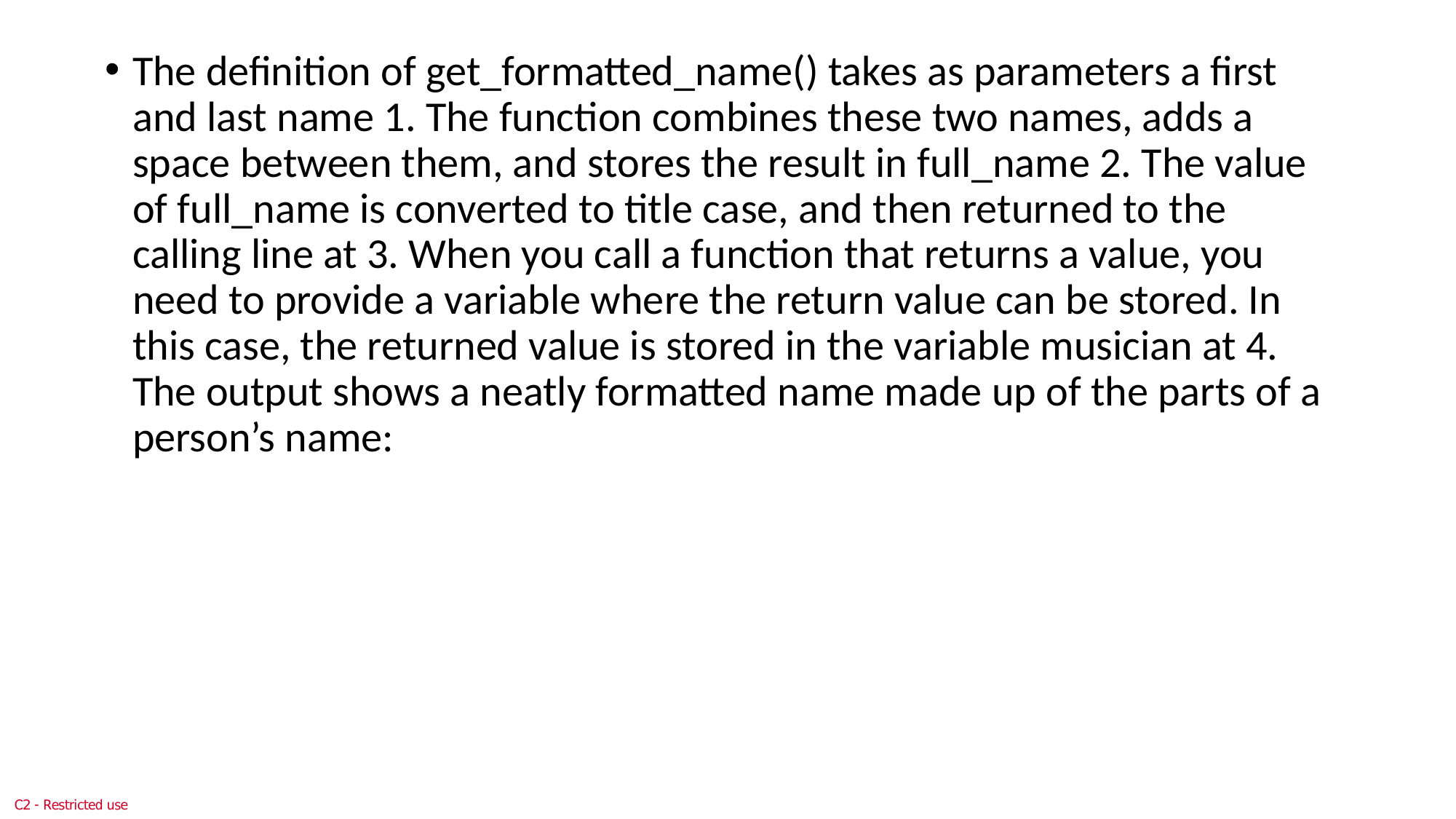

The definition of get_formatted_name() takes as parameters a first and last name 1. The function combines these two names, adds a space between them, and stores the result in full_name 2. The value of full_name is converted to title case, and then returned to the calling line at 3. When you call a function that returns a value, you need to provide a variable where the return value can be stored. In this case, the returned value is stored in the variable musician at 4. The output shows a neatly formatted name made up of the parts of a person’s name: